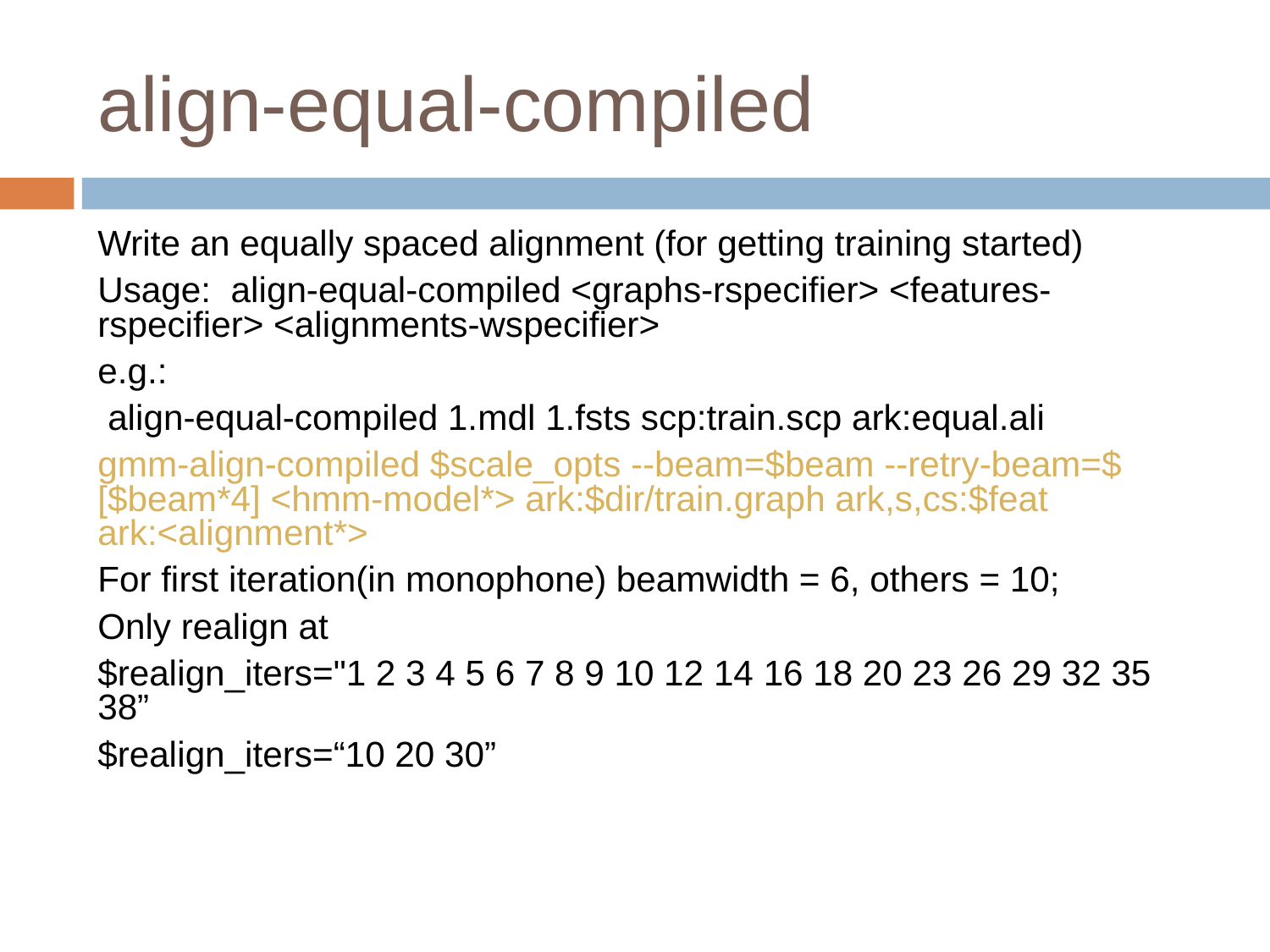

# align-equal-compiled
Write an equally spaced alignment (for getting training started)
Usage:  align-equal-compiled <graphs-rspecifier> <features-rspecifier> <alignments-wspecifier>
e.g.:
 align-equal-compiled 1.mdl 1.fsts scp:train.scp ark:equal.ali
gmm-align-compiled $scale_opts --beam=$beam --retry-beam=$[$beam*4] <hmm-model*> ark:$dir/train.graph ark,s,cs:$feat ark:<alignment*>
For first iteration(in monophone) beamwidth = 6, others = 10;
Only realign at
$realign_iters="1 2 3 4 5 6 7 8 9 10 12 14 16 18 20 23 26 29 32 35 38”
$realign_iters=“10 20 30”